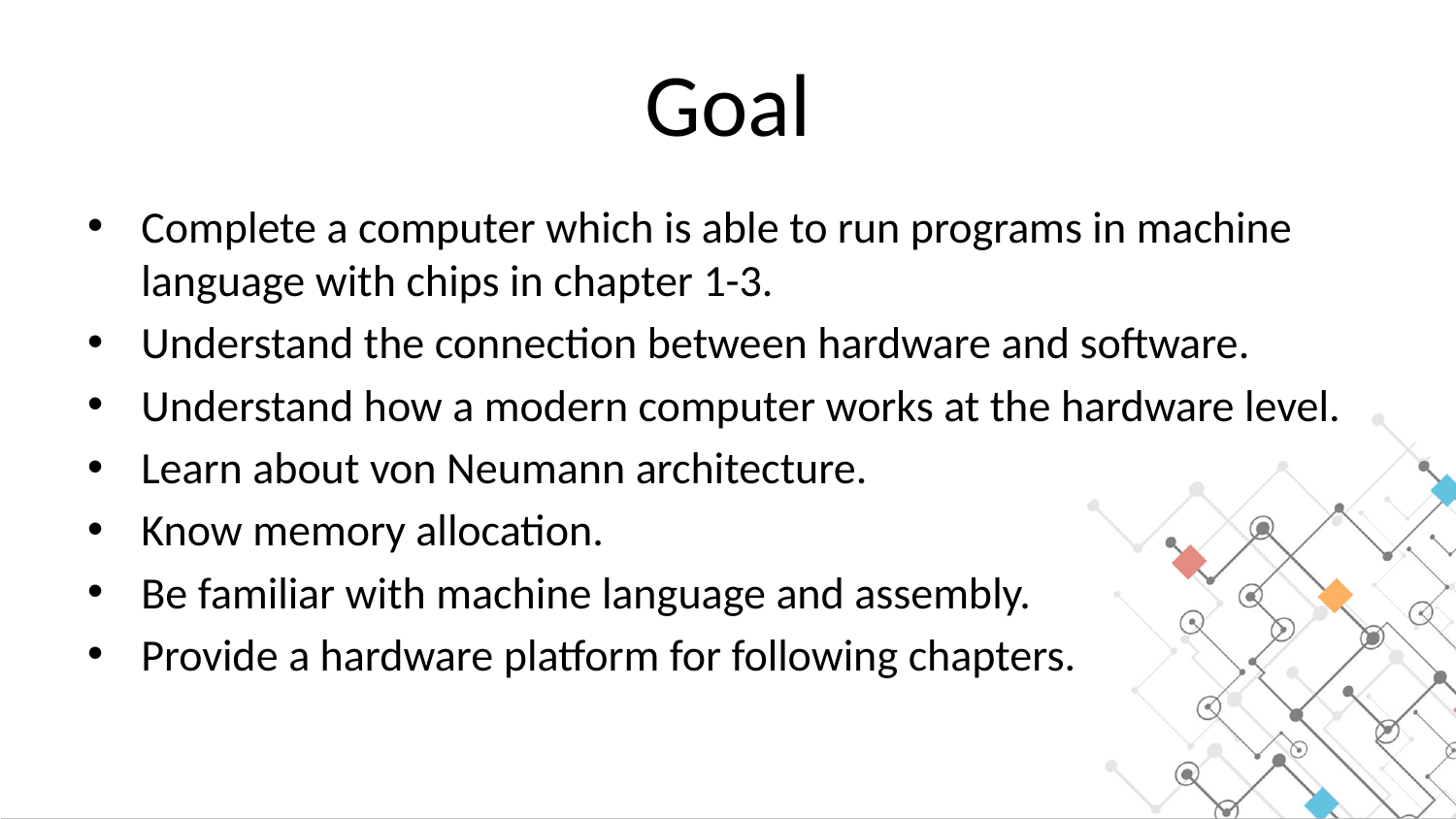

# Goal
Complete a computer which is able to run programs in machine language with chips in chapter 1-3.
Understand the connection between hardware and software.
Understand how a modern computer works at the hardware level.
Learn about von Neumann architecture.
Know memory allocation.
Be familiar with machine language and assembly.
Provide a hardware platform for following chapters.